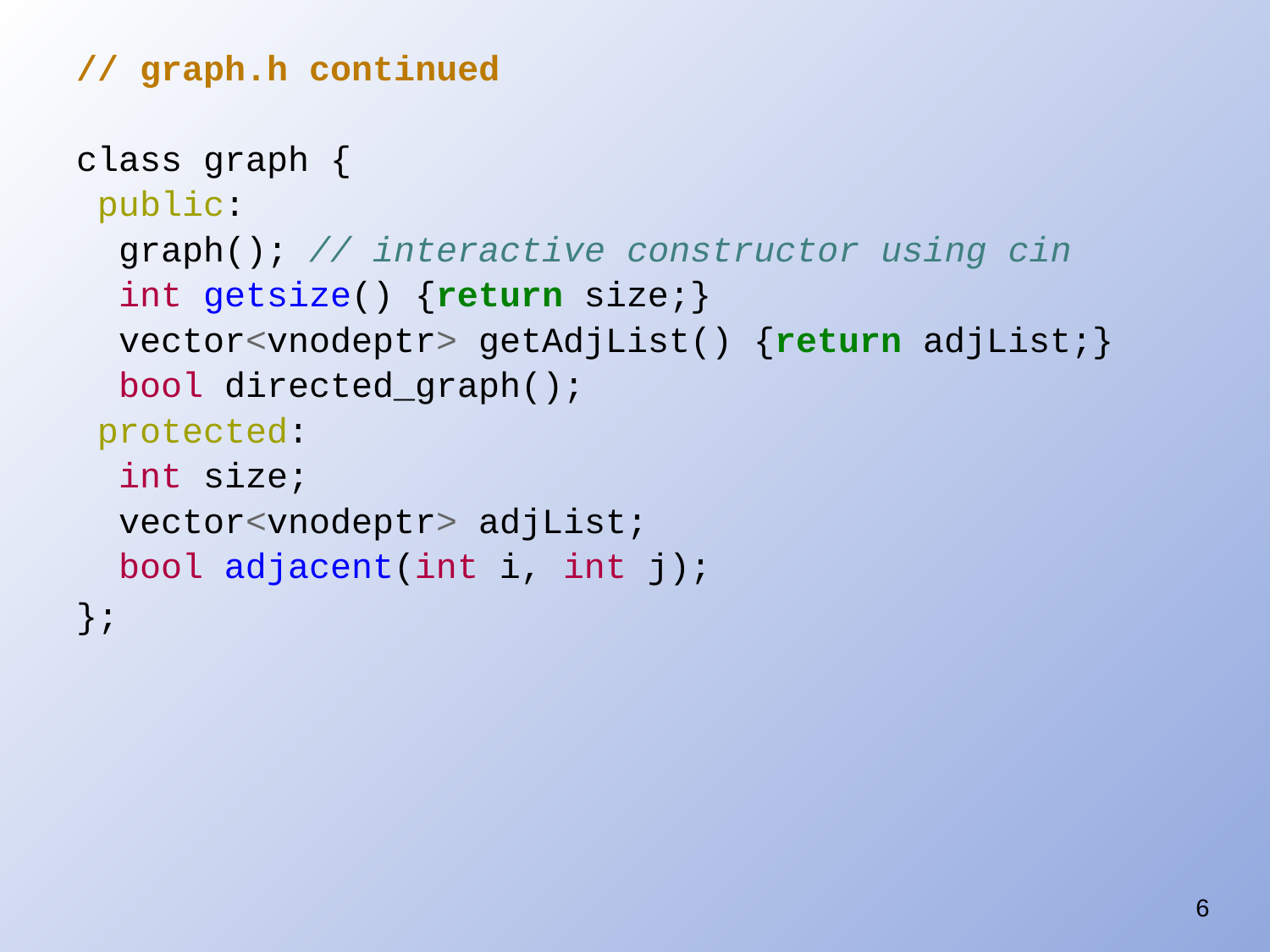

// graph.h continued

class graph {
 public:
  graph(); // interactive constructor using cin
  int getsize() {return size;}
  vector<vnodeptr> getAdjList() {return adjList;}
  bool directed_graph();
 protected:
  int size;
  vector<vnodeptr> adjList;
  bool adjacent(int i, int j);
};
6